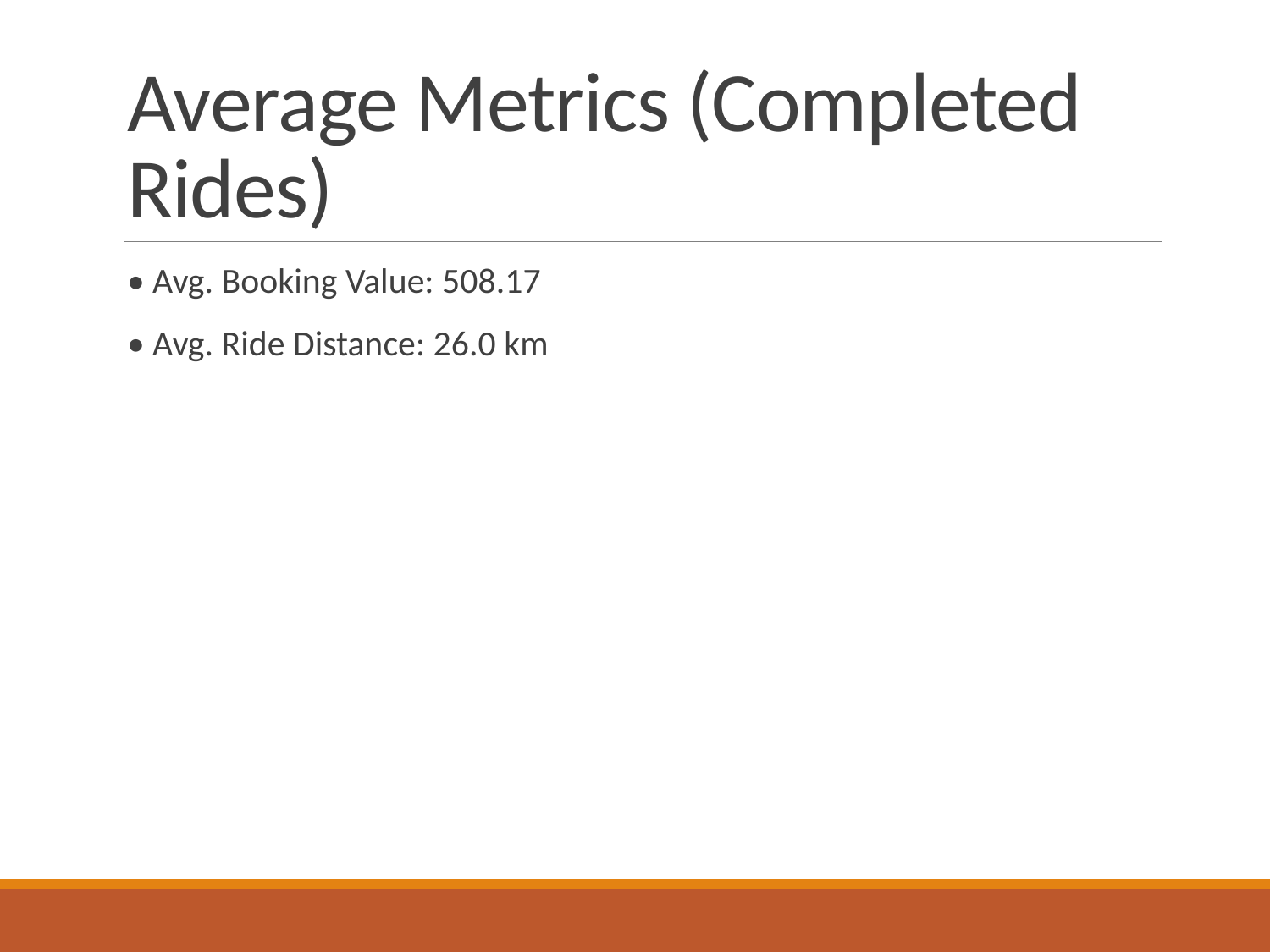

# Average Metrics (Completed Rides)
• Avg. Booking Value: 508.17
• Avg. Ride Distance: 26.0 km